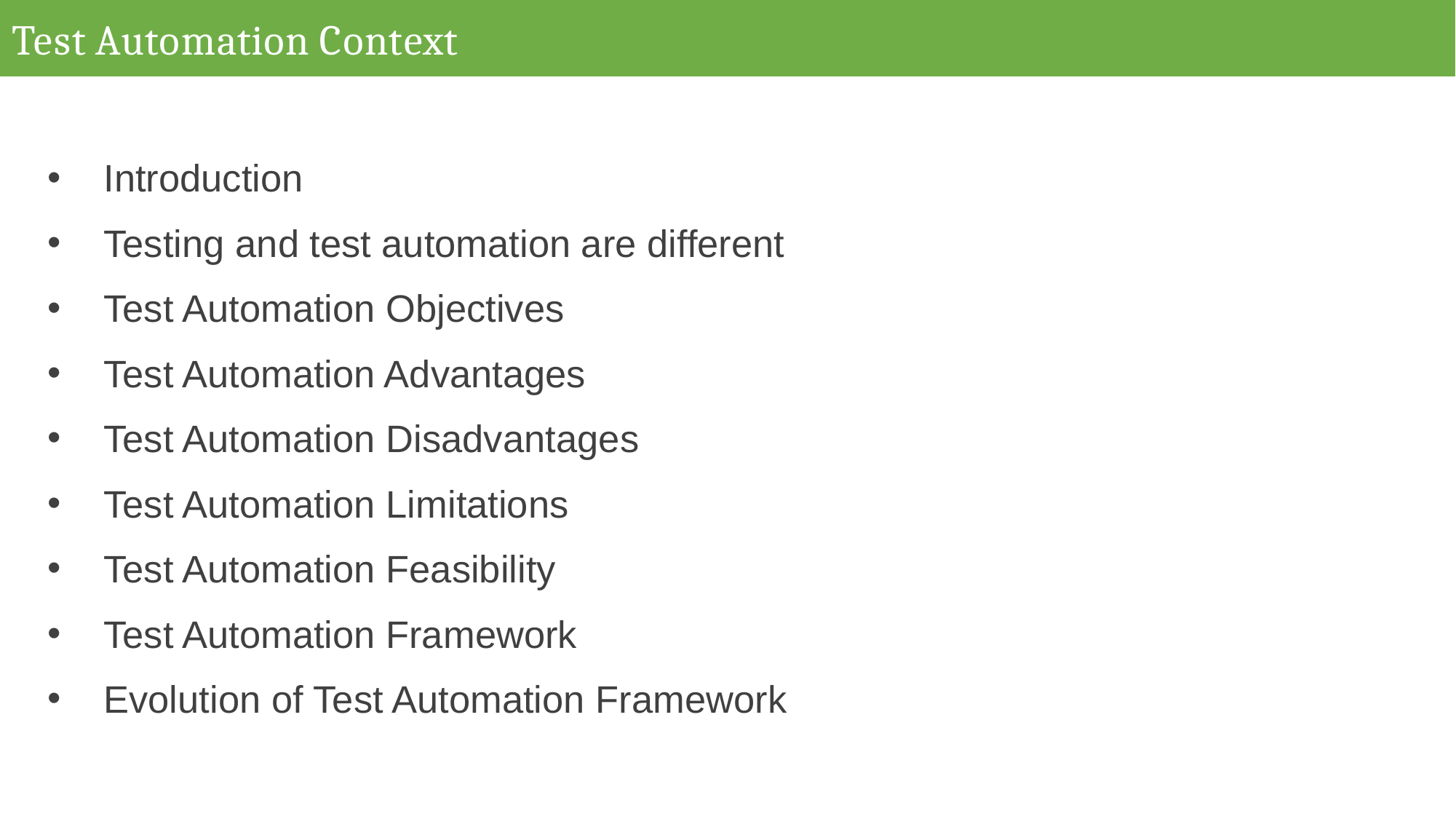

# Test Automation Context
Introduction
Testing and test automation are different
Test Automation Objectives
Test Automation Advantages
Test Automation Disadvantages
Test Automation Limitations
Test Automation Feasibility
Test Automation Framework
Evolution of Test Automation Framework